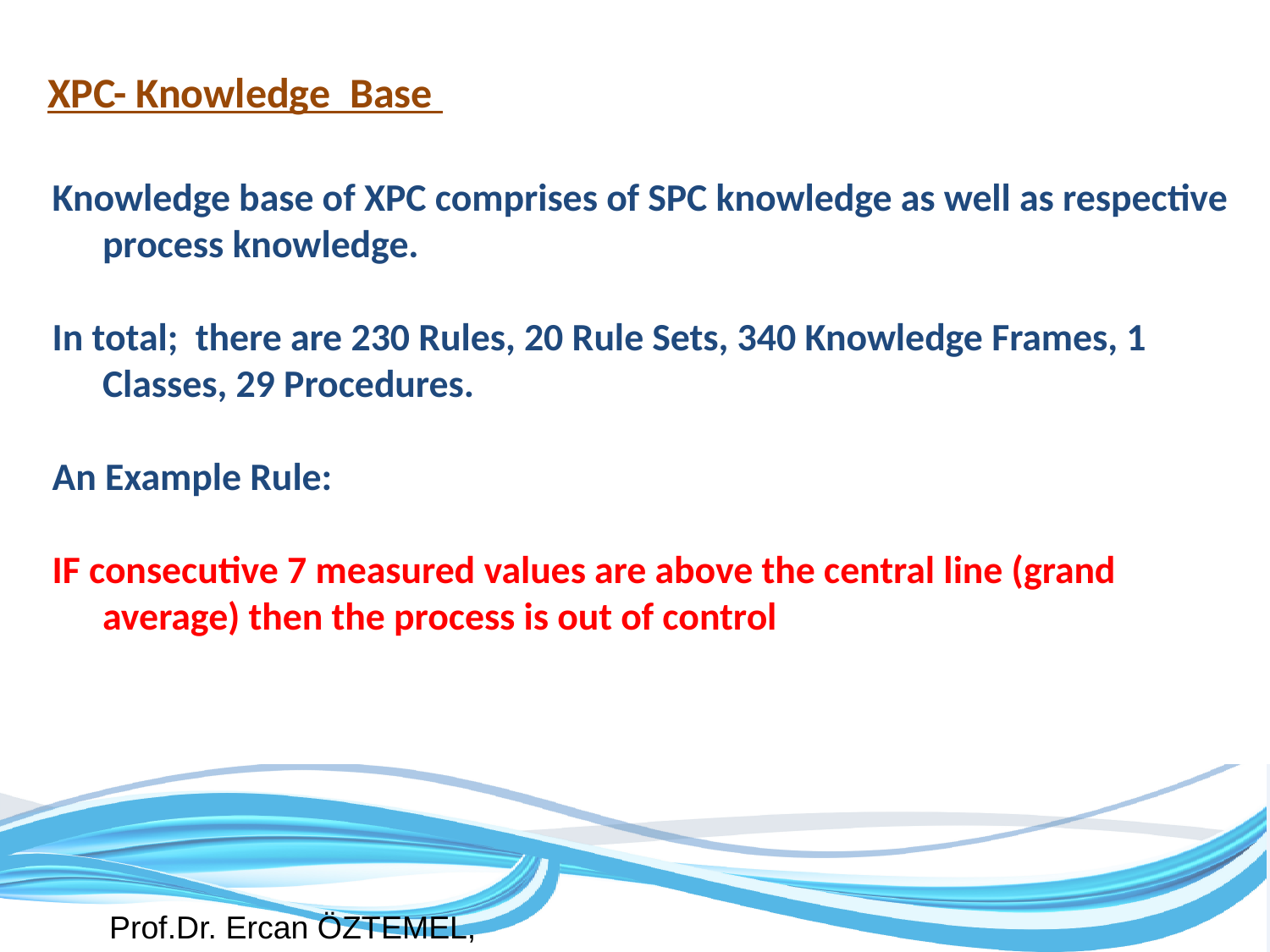

XPC- Knowledge  Base
Knowledge base of XPC comprises of SPC knowledge as well as respective process knowledge.

In total;  there are 230 Rules, 20 Rule Sets, 340 Knowledge Frames, 1 Classes, 29 Procedures.

An Example Rule:

IF consecutive 7 measured values are above the central line (grand average) then the process is out of control